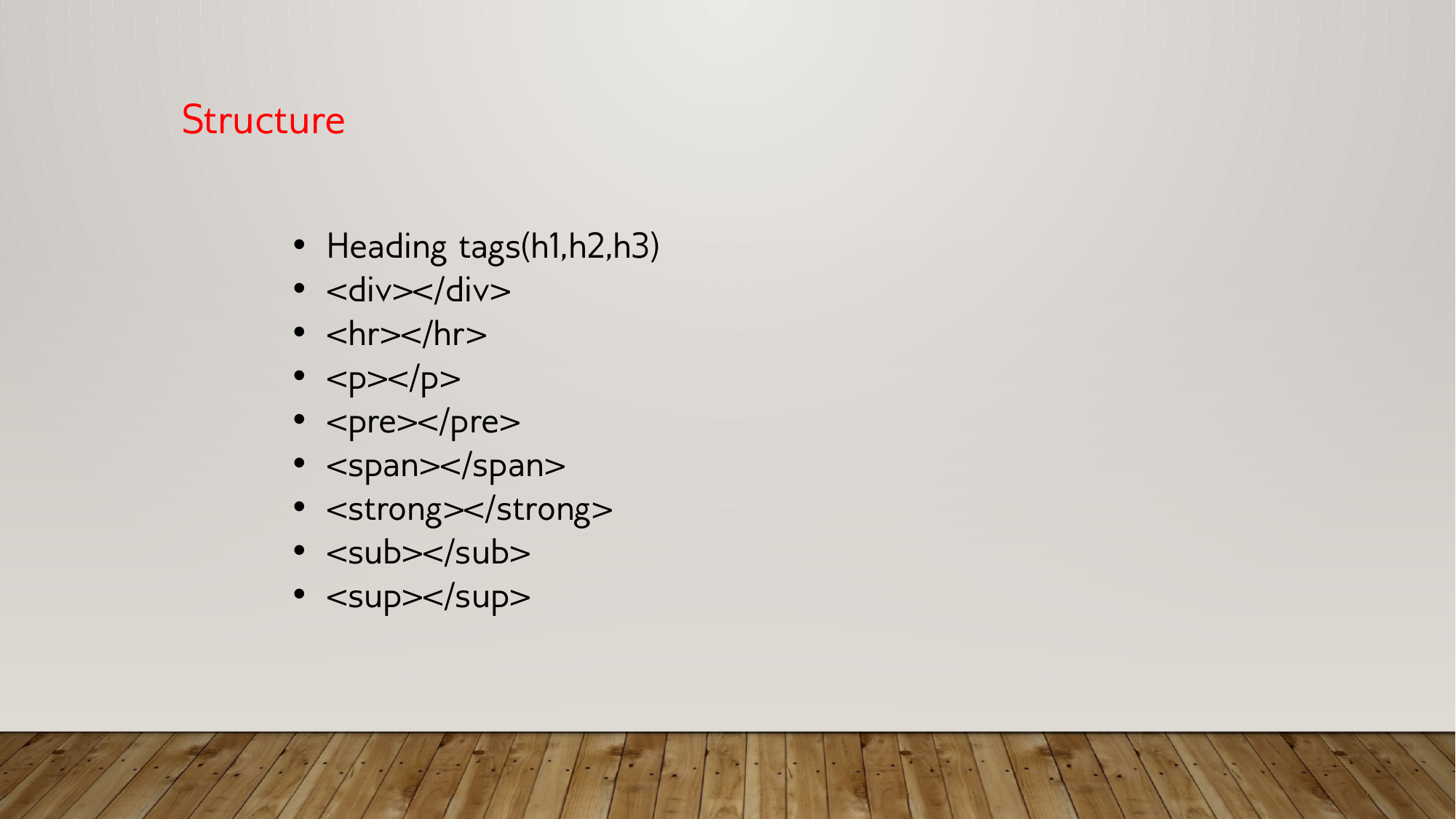

Structure
Heading tags(h1,h2,h3)
<div></div>
<hr></hr>
<p></p>
<pre></pre>
<span></span>
<strong></strong>
<sub></sub>
<sup></sup>